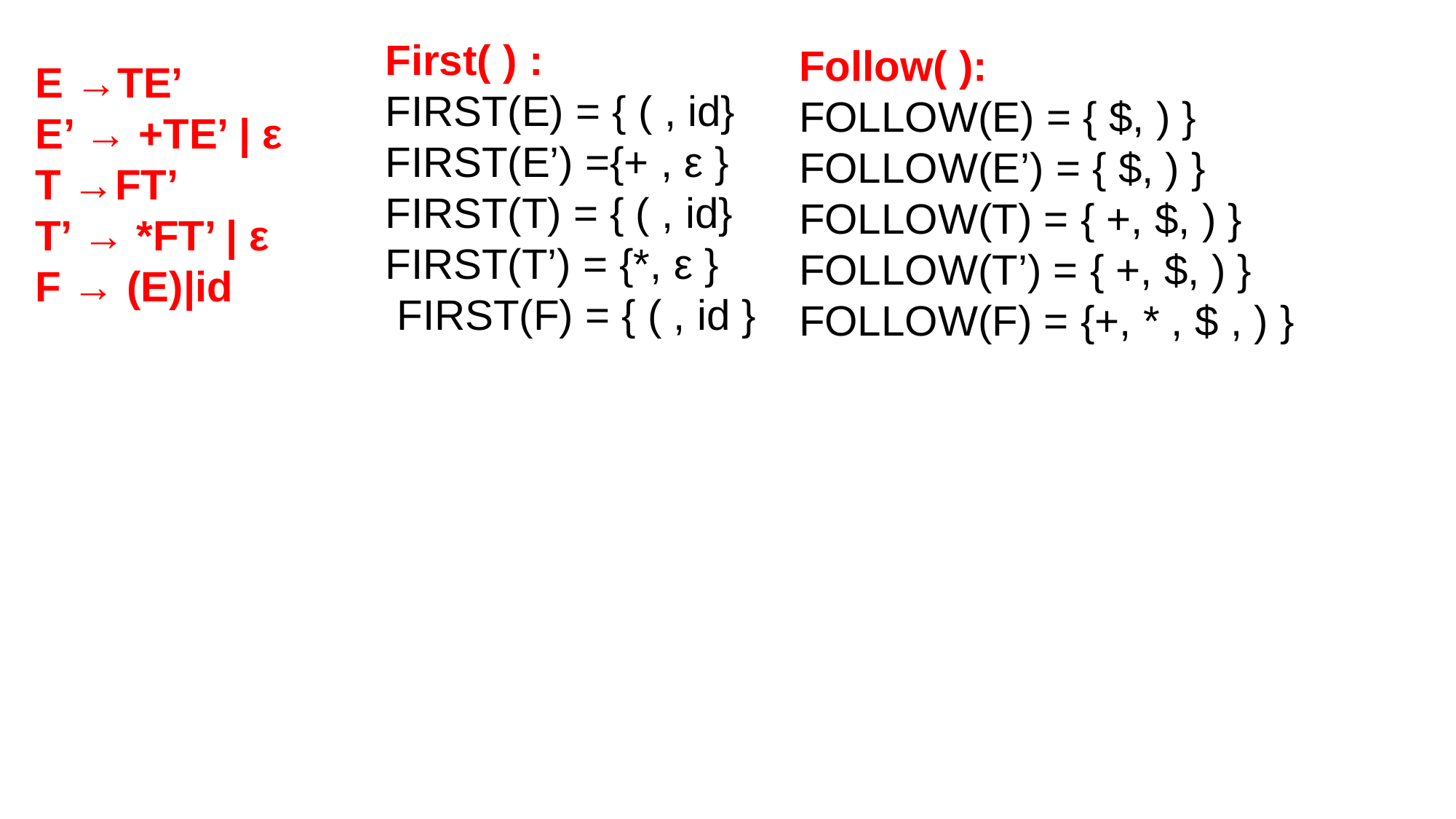

First( ) :
FIRST(E) = { ( , id}
FIRST(E’) ={+ , ε }
FIRST(T) = { ( , id}
FIRST(T’) = {*, ε }
 FIRST(F) = { ( , id }
Follow( ):
FOLLOW(E) = { $, ) }
FOLLOW(E’) = { $, ) }
FOLLOW(T) = { +, $, ) }
FOLLOW(T’) = { +, $, ) }
FOLLOW(F) = {+, * , $ , ) }
E →TE’
E’ → +TE’ | ε
T →FT’
T’ → *FT’ | ε
F → (E)|id